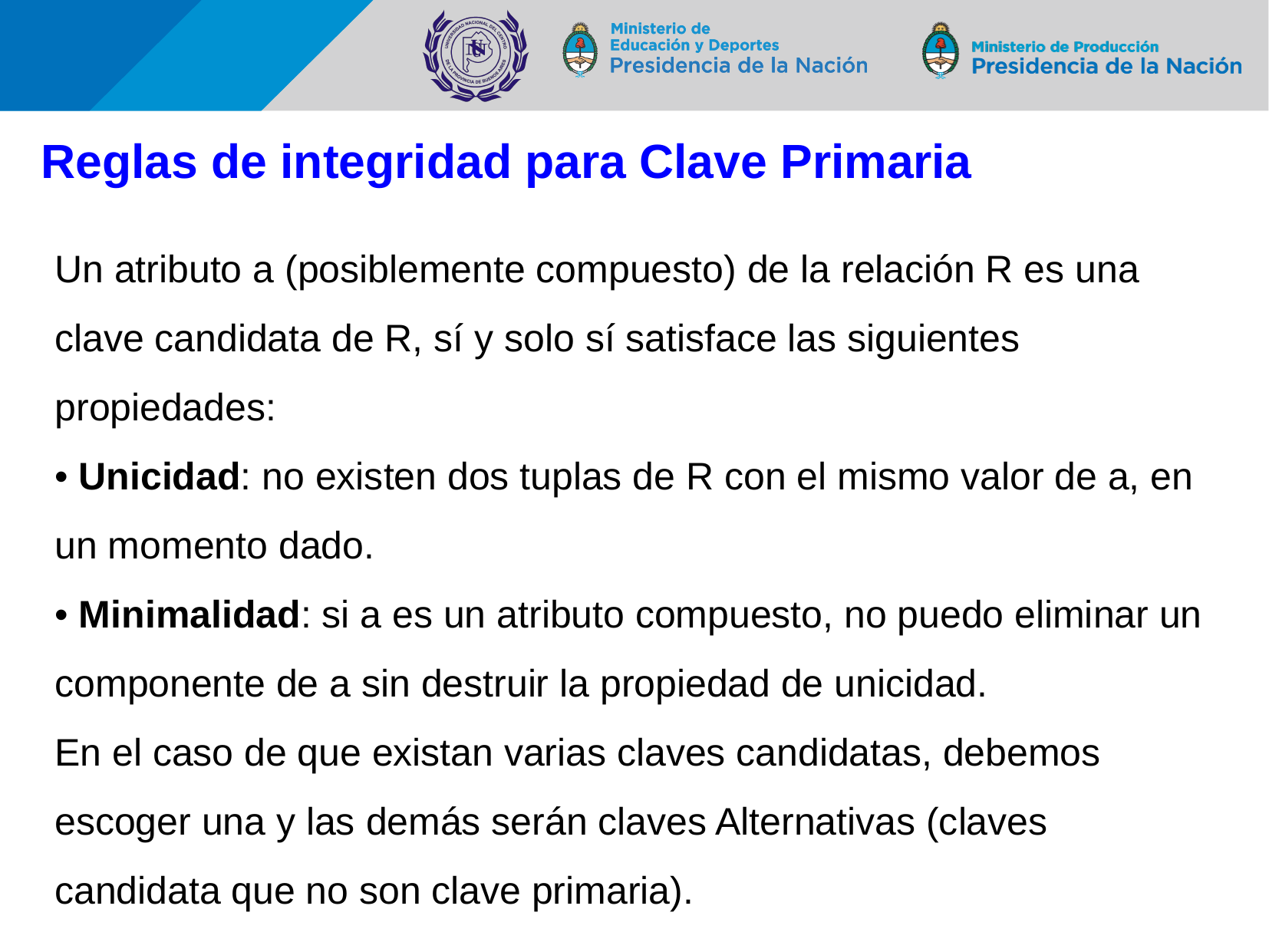

# Reglas de integridad para Clave Primaria

Un atributo a (posiblemente compuesto) de la relación R es una clave candidata de R, sí y solo sí satisface las siguientes propiedades:
• Unicidad: no existen dos tuplas de R con el mismo valor de a, en un momento dado.
• Minimalidad: si a es un atributo compuesto, no puedo eliminar un componente de a sin destruir la propiedad de unicidad.
En el caso de que existan varias claves candidatas, debemos escoger una y las demás serán claves Alternativas (claves candidata que no son clave primaria).